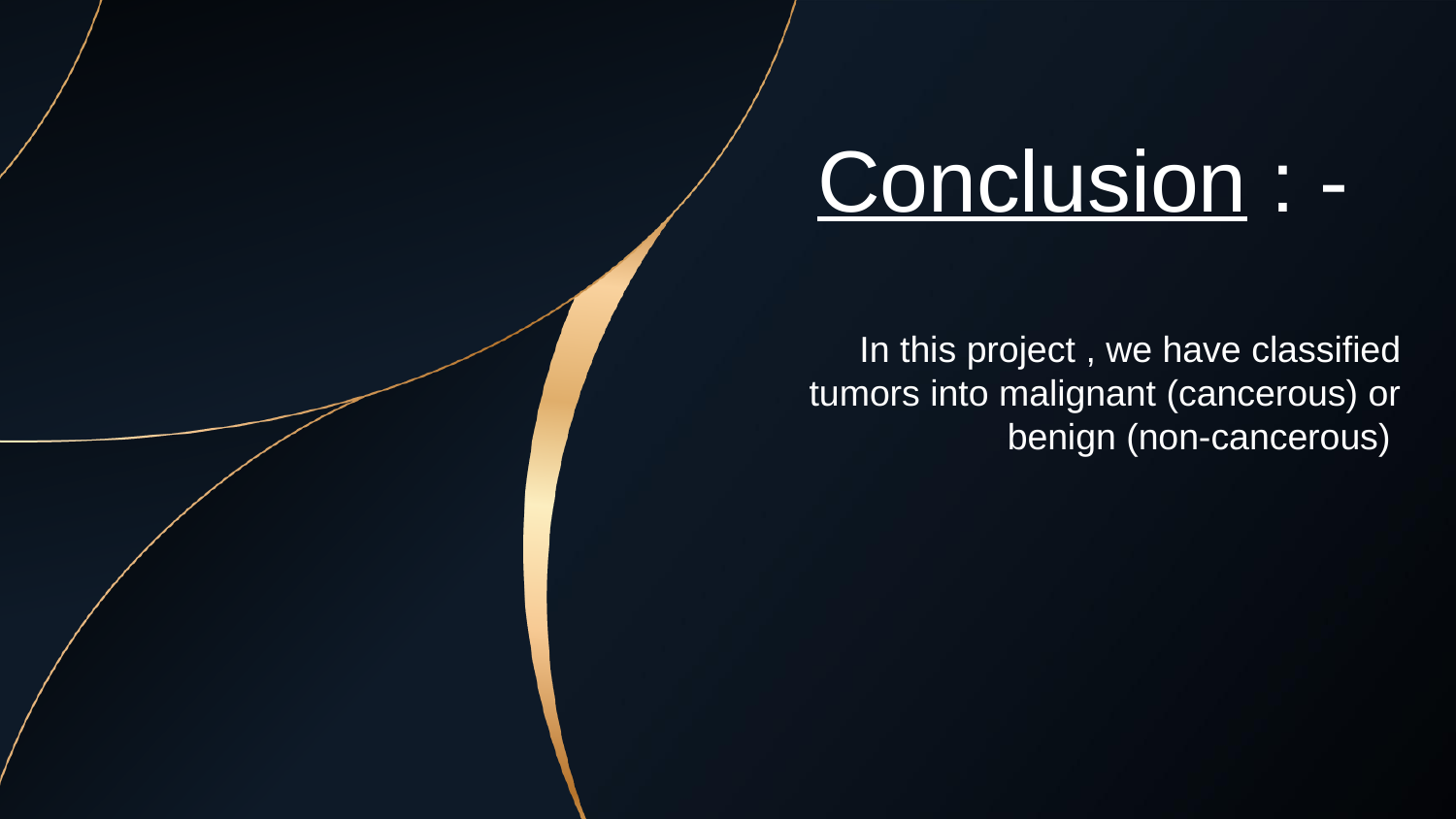

# Conclusion : -
In this project , we have classified tumors into malignant (cancerous) or benign (non-cancerous)